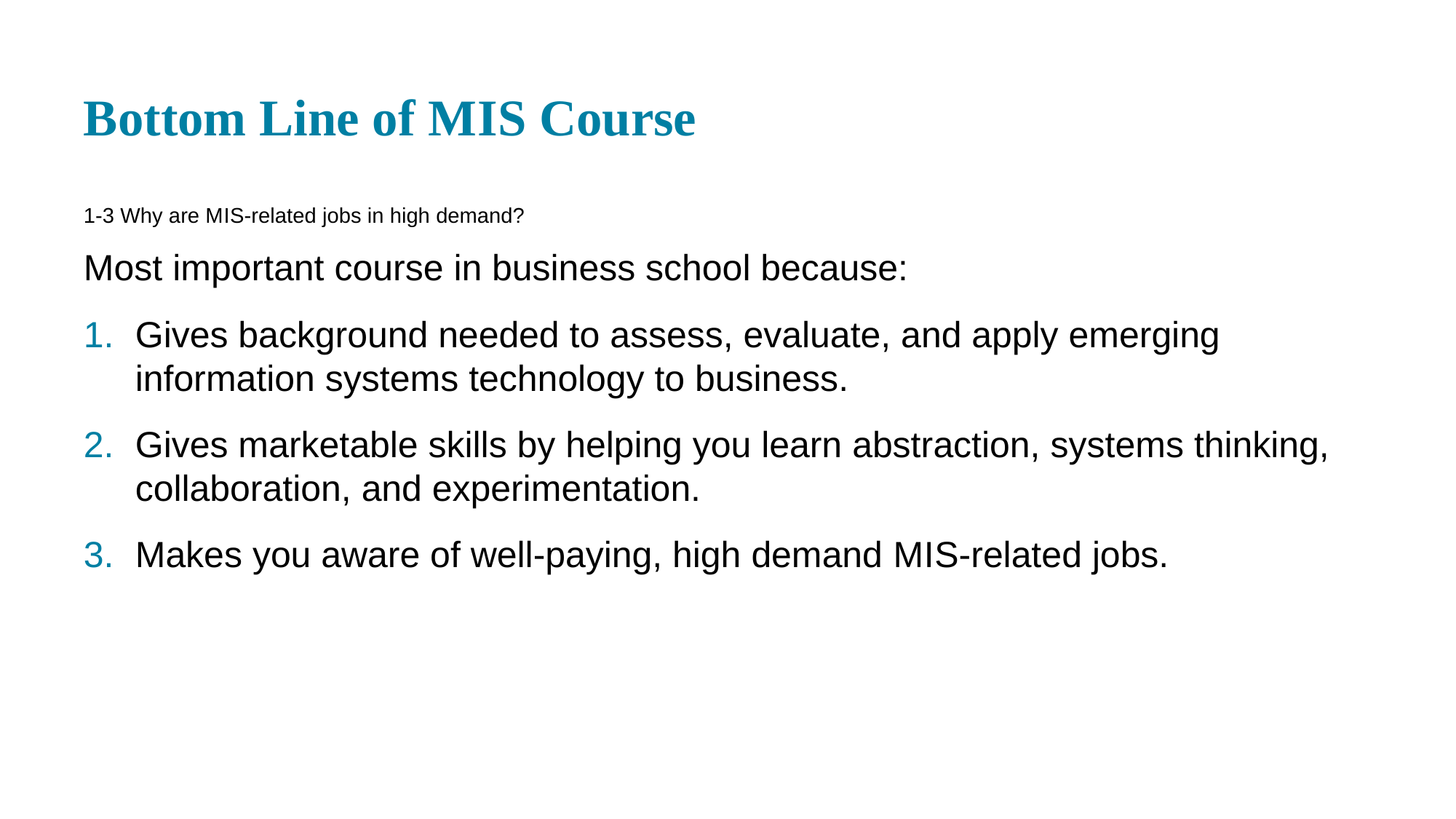

# Bottom Line of M I S Course
1-3 Why are M I S-related jobs in high demand?
Most important course in business school because:
Gives background needed to assess, evaluate, and apply emerging information systems technology to business.
Gives marketable skills by helping you learn abstraction, systems thinking, collaboration, and experimentation.
Makes you aware of well-paying, high demand M I S-related jobs.